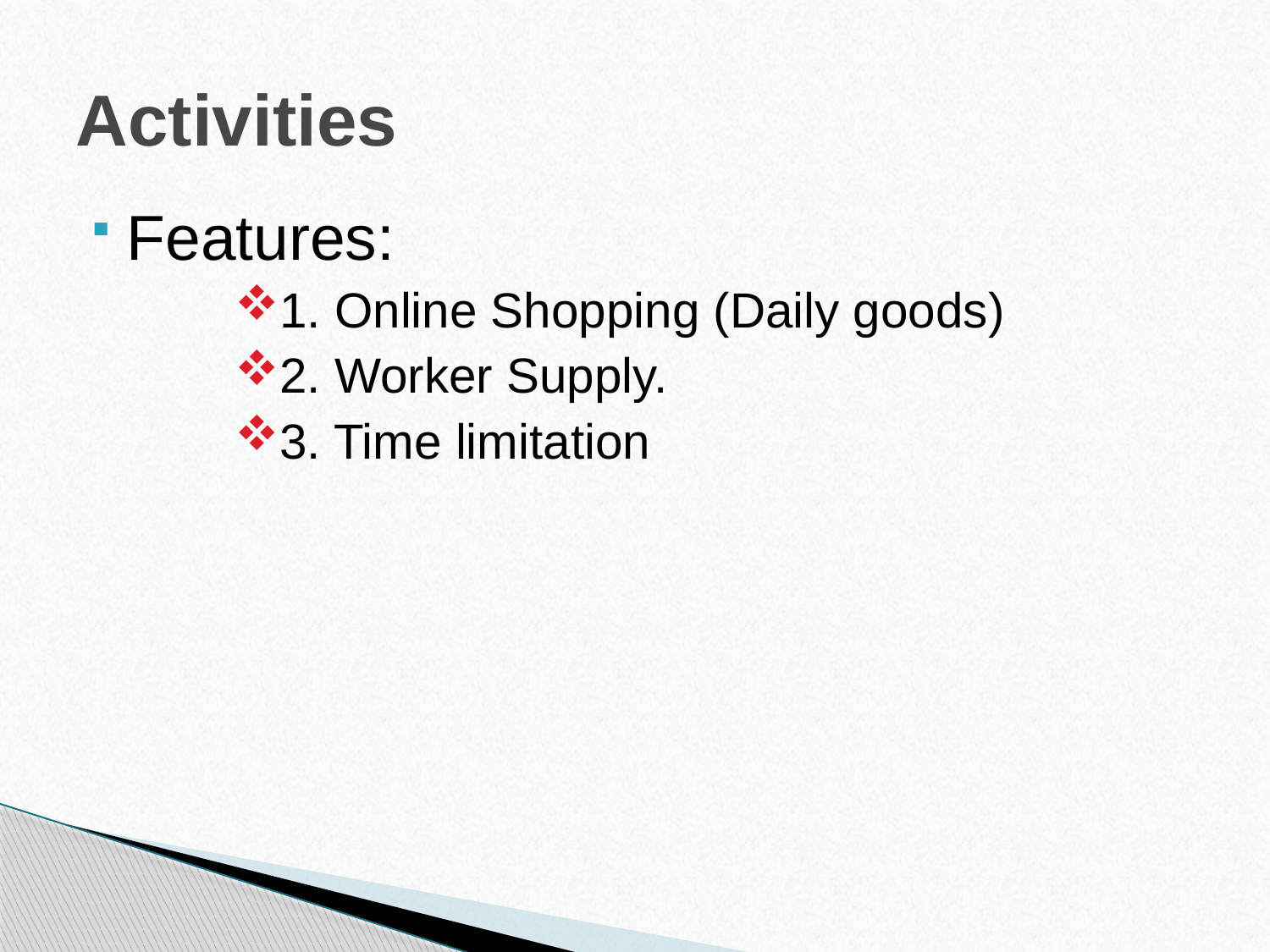

# Activities
Features:
1. Online Shopping (Daily goods)
2. Worker Supply.
3. Time limitation